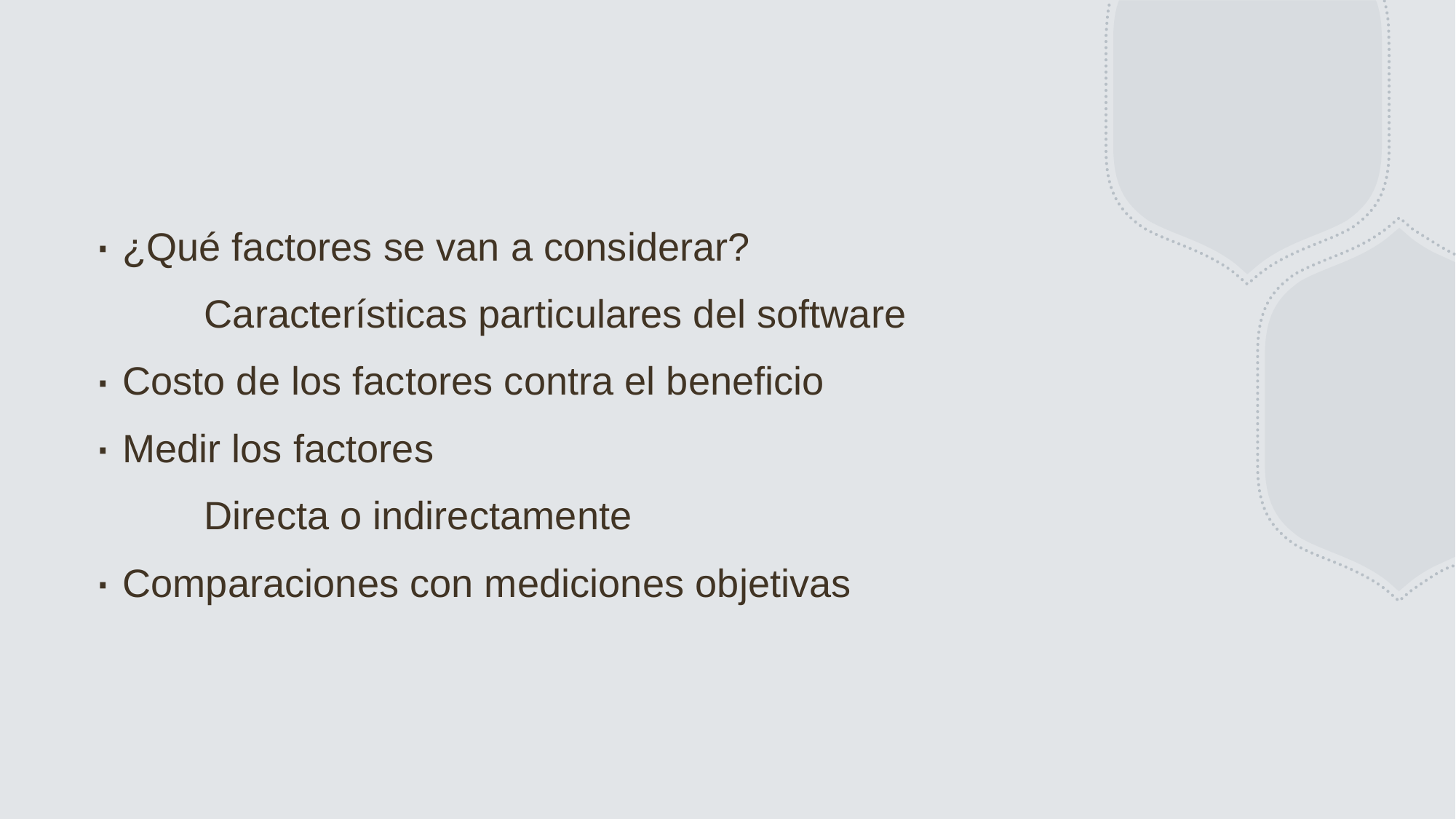

#
¿Qué factores se van a considerar?
	Características particulares del software
Costo de los factores contra el beneficio
Medir los factores
	Directa o indirectamente
Comparaciones con mediciones objetivas